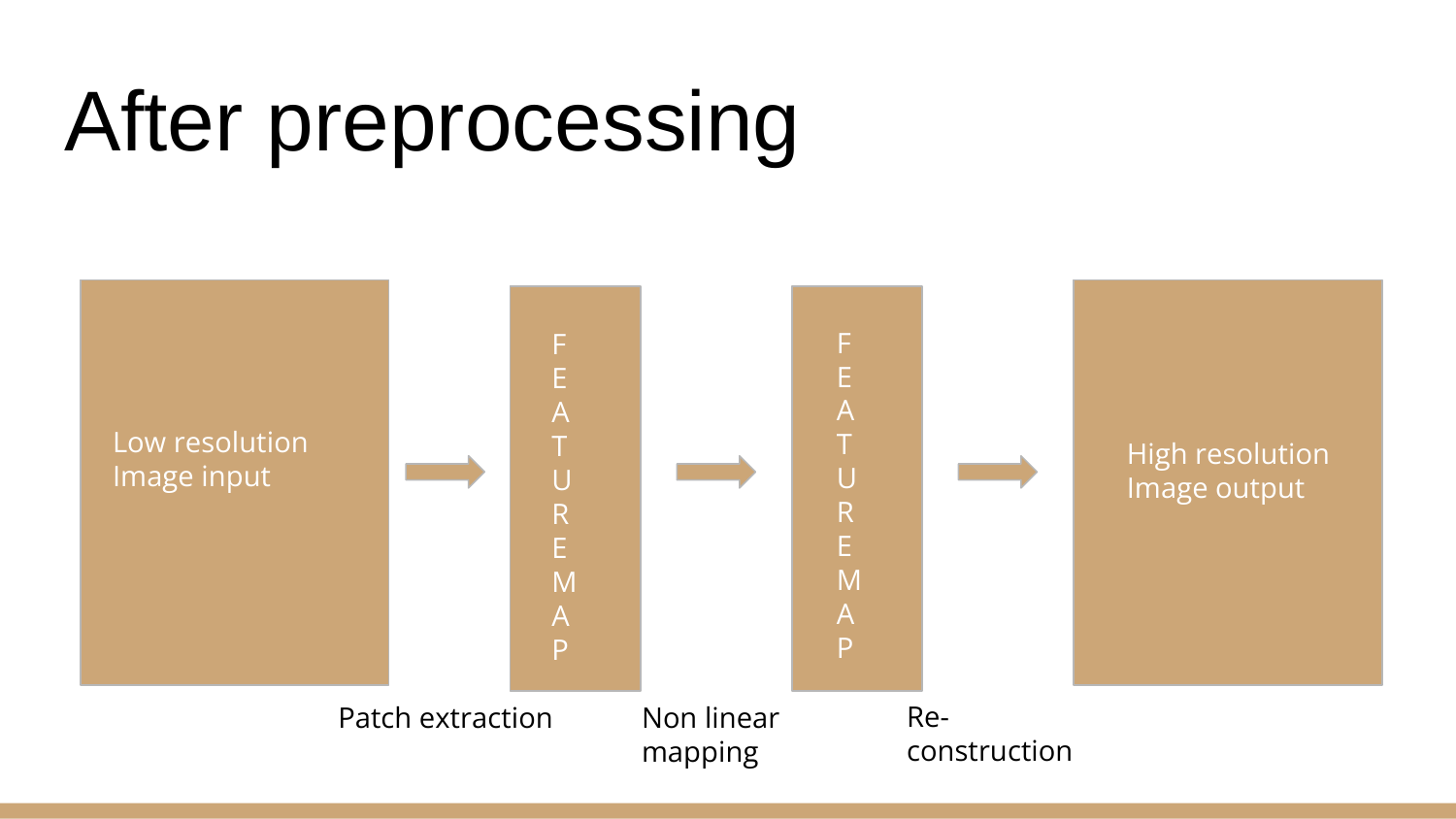

# After preprocessing

F
E
A
T
U
R
E
M
A
P

F
E
A
T
U
R
E
M
A
P

Low resolution
Image input
High resolution
Image output

Re-
construction
Patch extraction
Non linear mapping